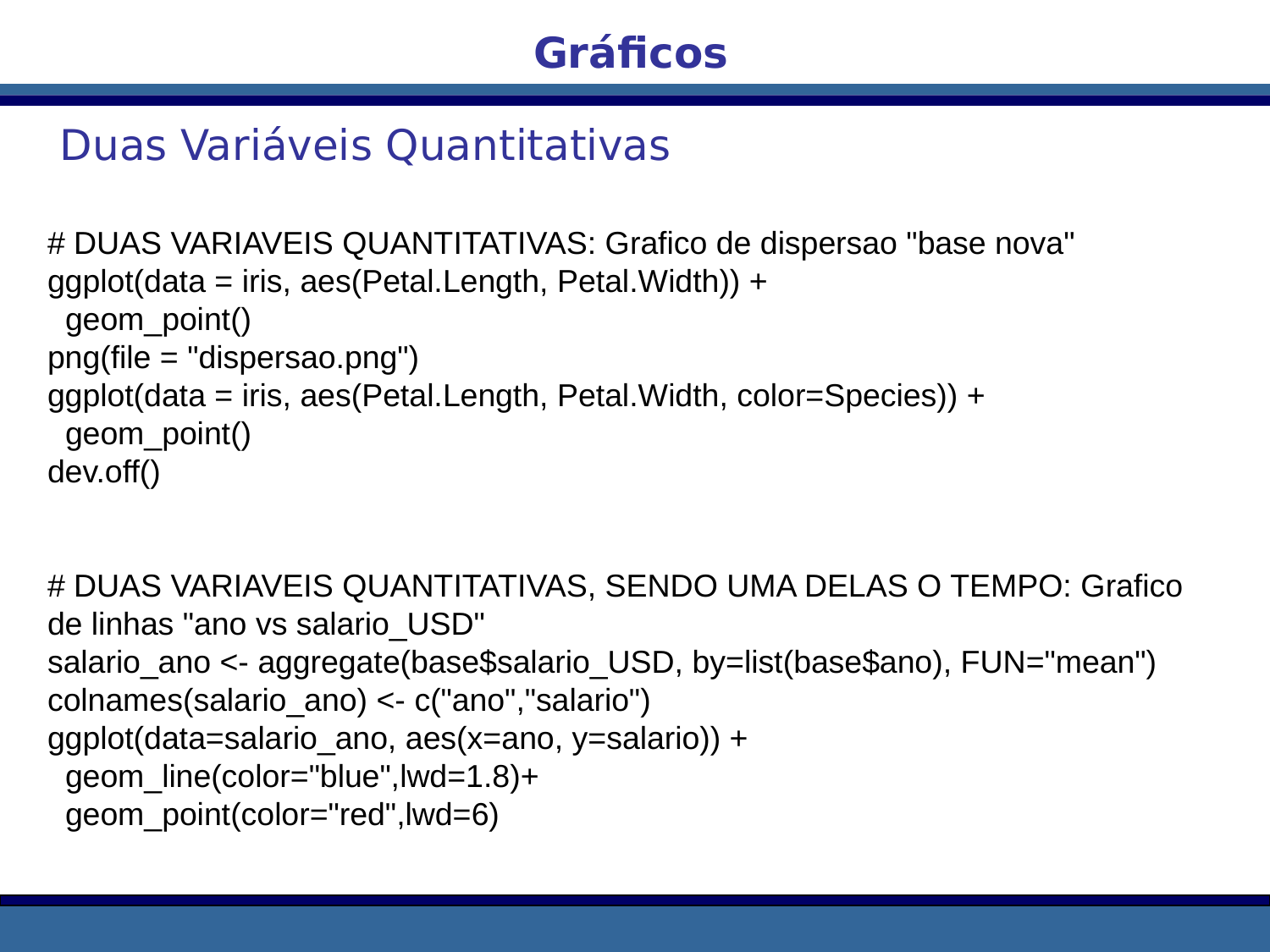

Gráficos
Duas Variáveis Quantitativas
# DUAS VARIAVEIS QUANTITATIVAS: Grafico de dispersao "base nova"
ggplot(data = iris, aes(Petal.Length, Petal.Width)) +
  geom_point()
png(file = "dispersao.png")
ggplot(data = iris, aes(Petal.Length, Petal.Width, color=Species)) +
  geom_point()
dev.off()

# DUAS VARIAVEIS QUANTITATIVAS, SENDO UMA DELAS O TEMPO: Grafico de linhas "ano vs salario_USD"
salario_ano <- aggregate(base$salario_USD, by=list(base$ano), FUN="mean")
colnames(salario_ano) <- c("ano","salario")
ggplot(data=salario_ano, aes(x=ano, y=salario)) +
  geom_line(color="blue",lwd=1.8)+
  geom_point(color="red",lwd=6)